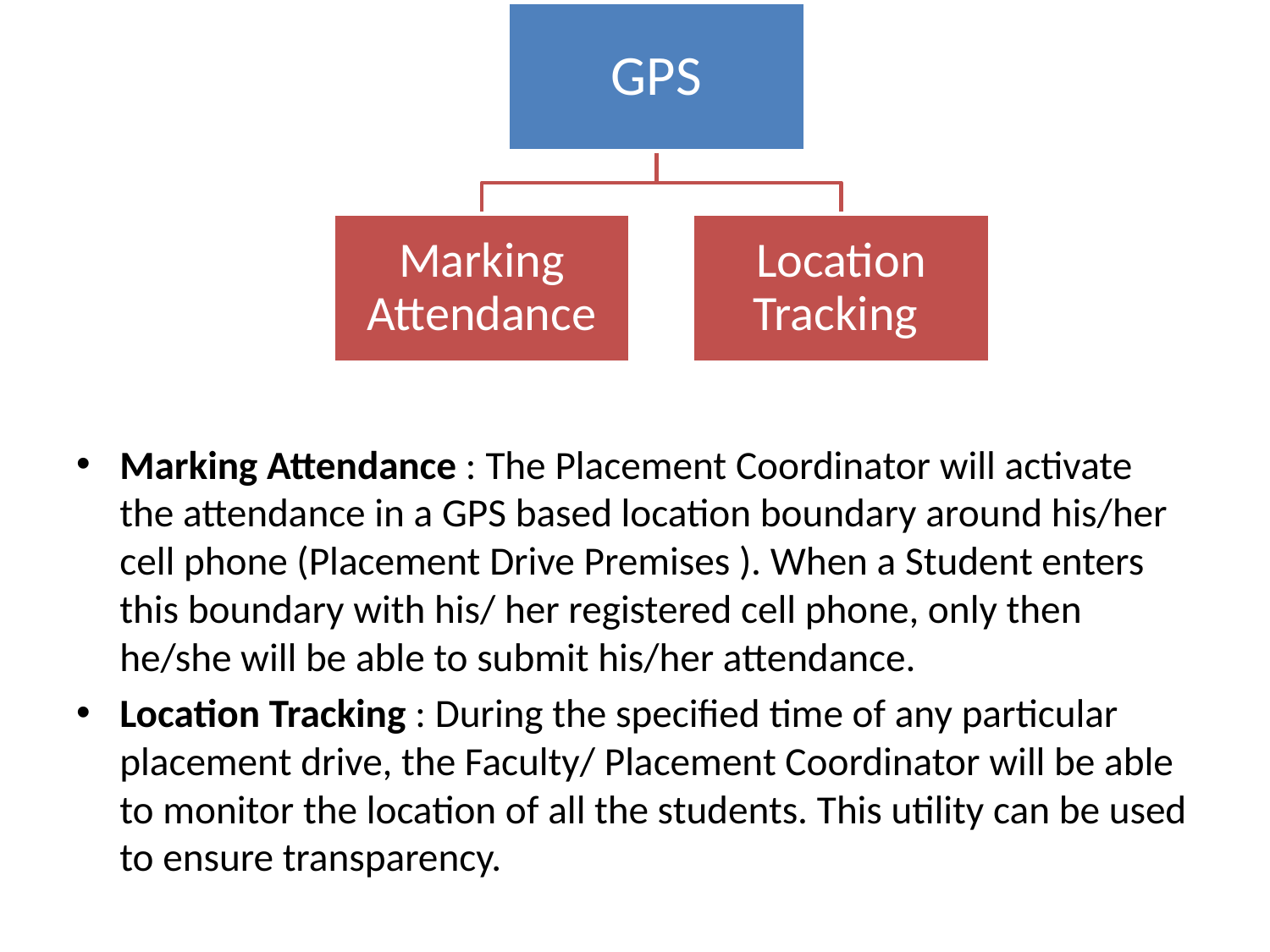

GPS
Marking Attendance
Location Tracking

Marking Attendance : The Placement Coordinator will activate the attendance in a GPS based location boundary around his/her cell phone (Placement Drive Premises ). When a Student enters this boundary with his/ her registered cell phone, only then he/she will be able to submit his/her attendance.
Location Tracking : During the specified time of any particular placement drive, the Faculty/ Placement Coordinator will be able to monitor the location of all the students. This utility can be used to ensure transparency.